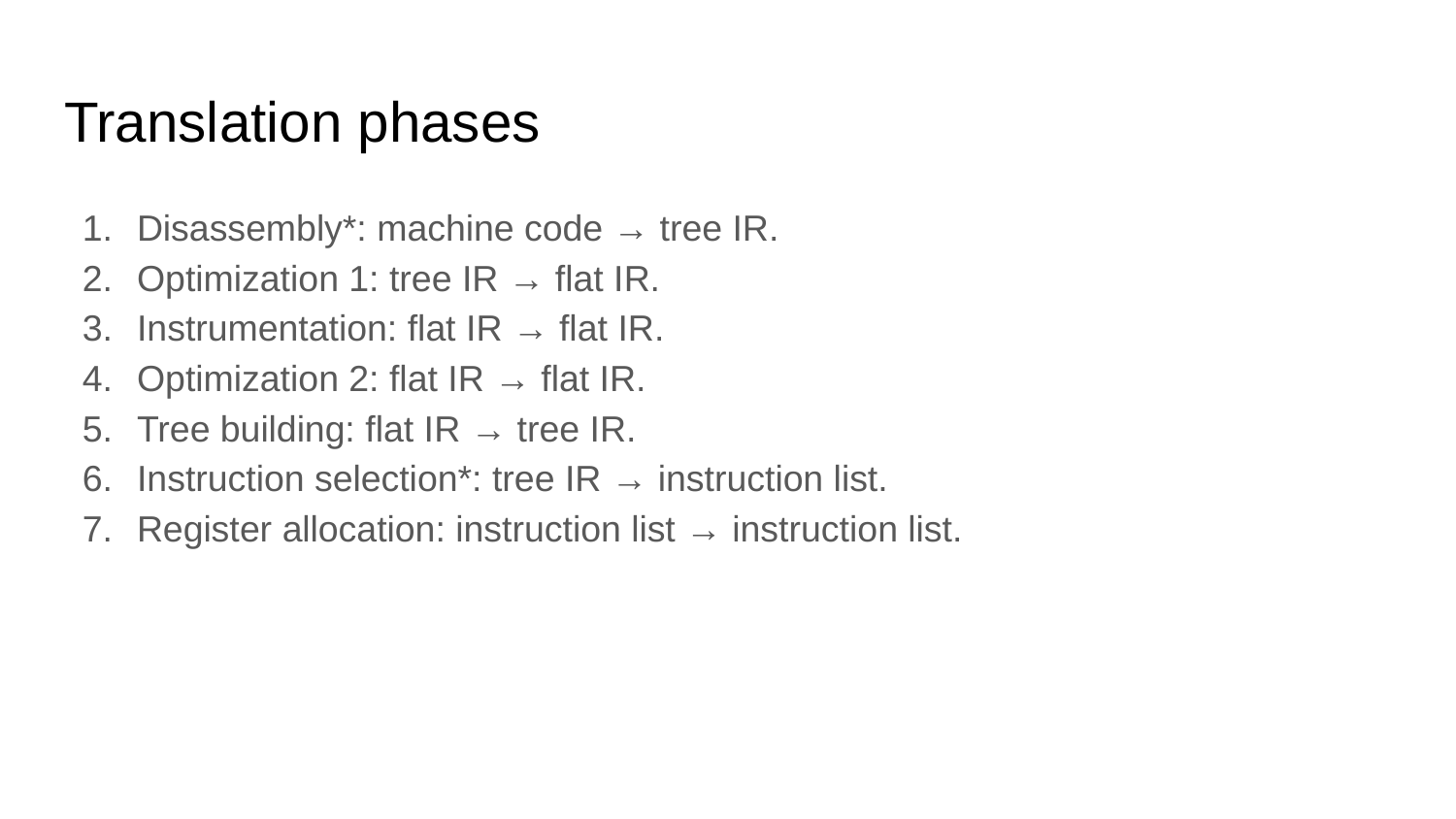

# Translation phases
Disassembly*: machine code → tree IR.
Optimization 1: tree IR → flat IR.
Instrumentation: flat IR → flat IR.
Optimization 2: flat IR → flat IR.
Tree building: flat IR → tree IR.
Instruction selection*: tree IR → instruction list.
Register allocation: instruction list → instruction list.